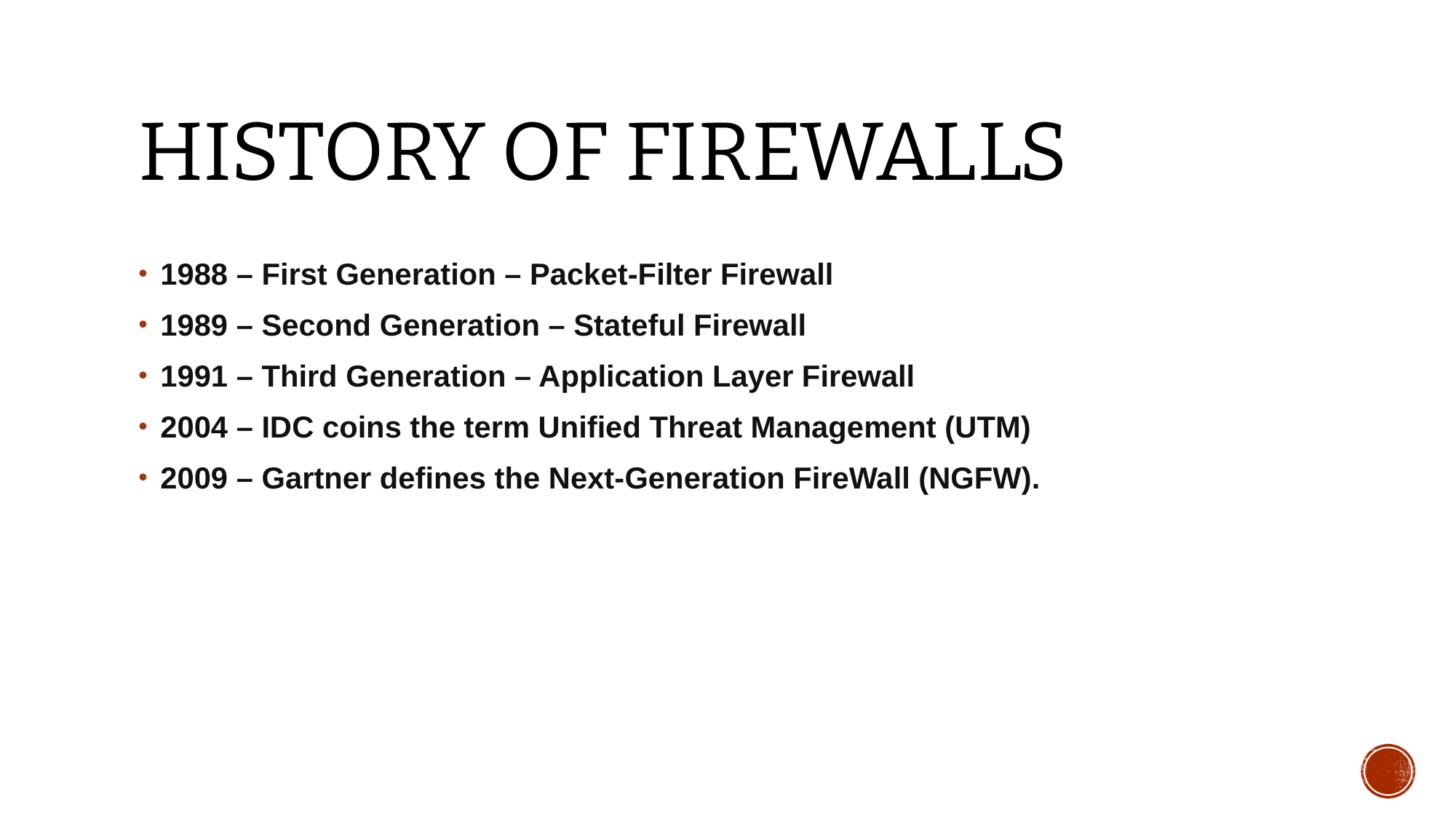

# History of firewalls
1988 – First Generation – Packet-Filter Firewall
1989 – Second Generation – Stateful Firewall
1991 – Third Generation – Application Layer Firewall
2004 – IDC coins the term Unified Threat Management (UTM)
2009 – Gartner defines the Next-Generation FireWall (NGFW).